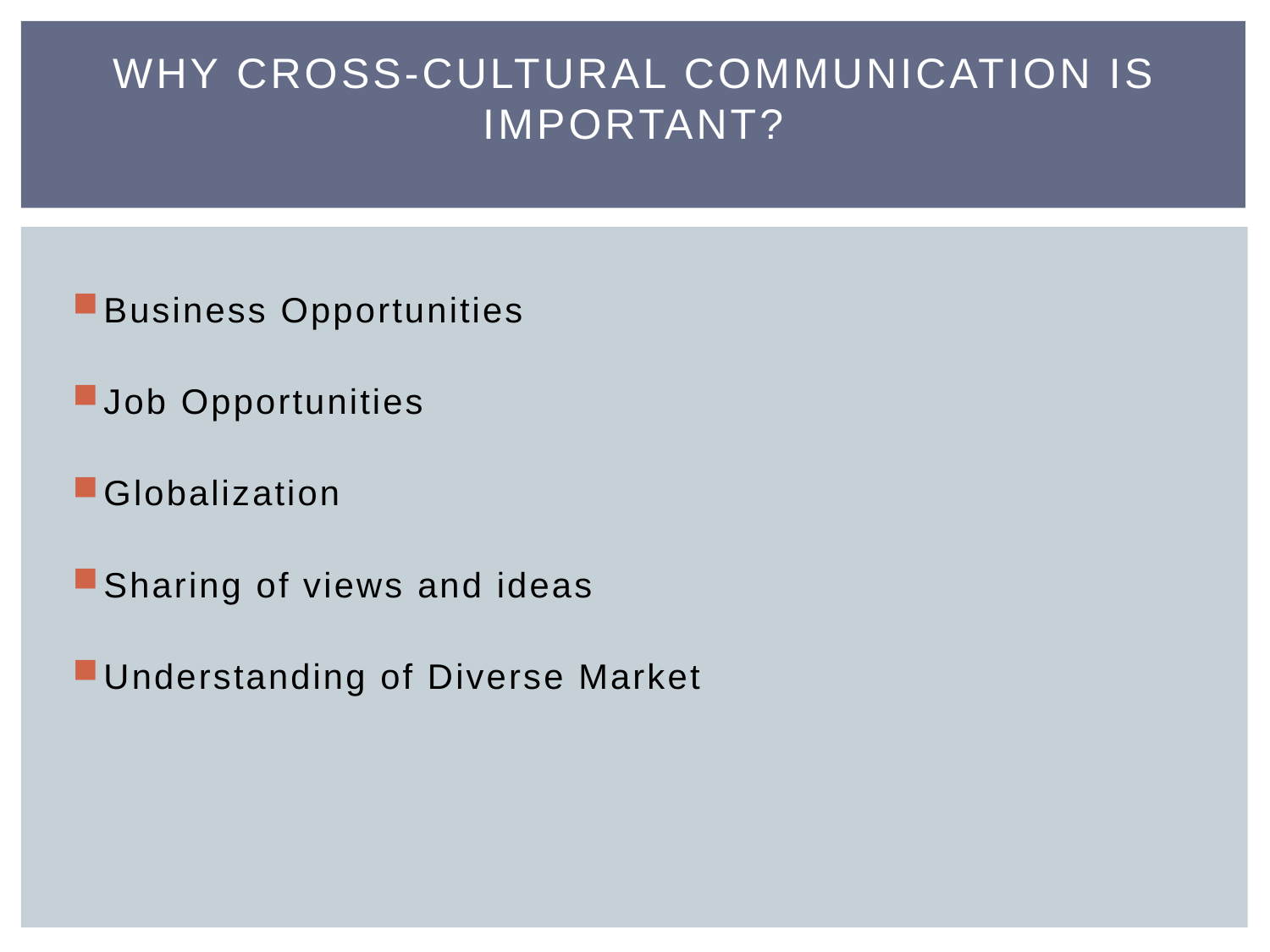

# Why cross-cultural communication is important?
Business Opportunities
Job Opportunities
Globalization
Sharing of views and ideas
Understanding of Diverse Market